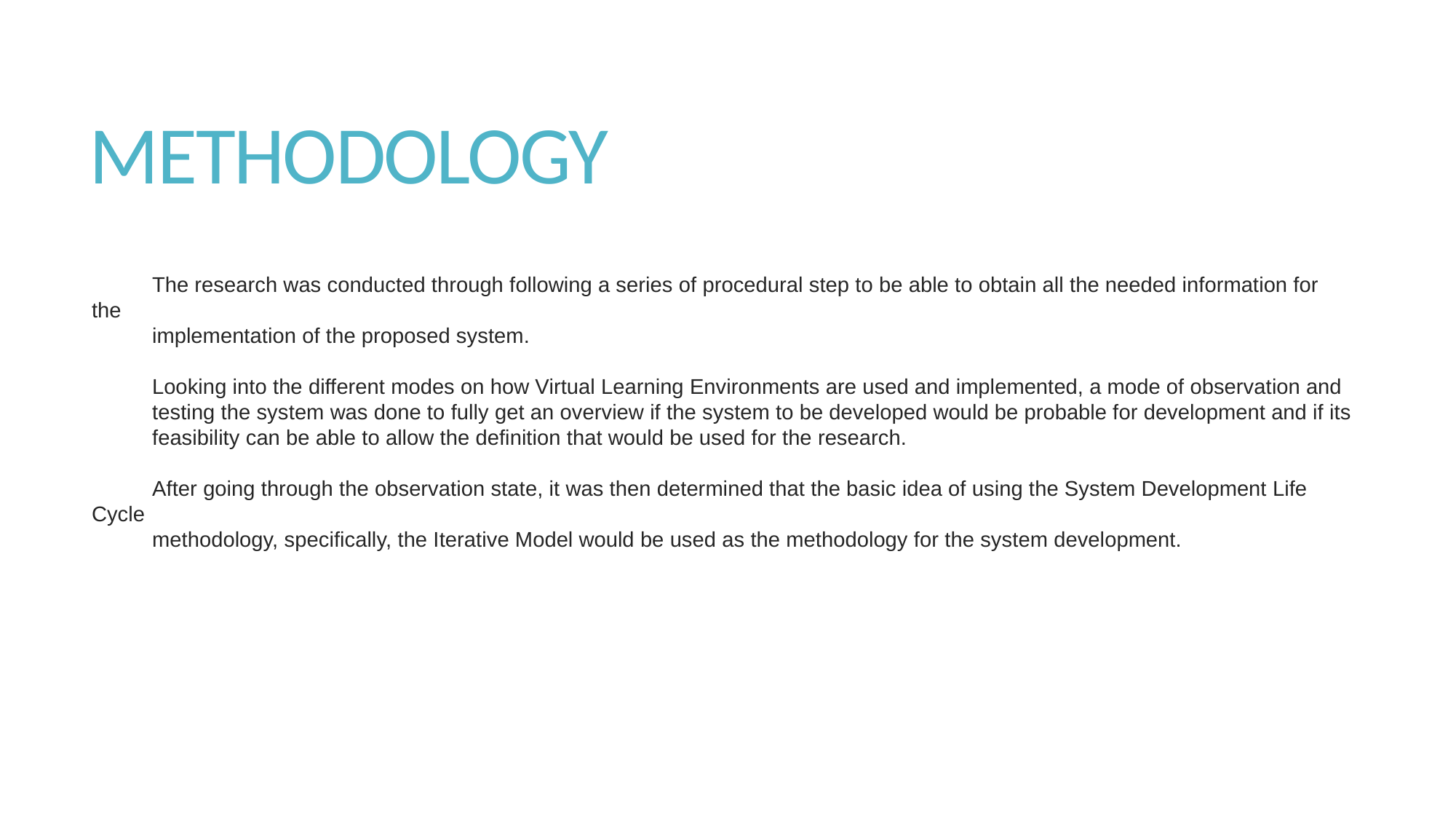

# METHODOLOGY

The research was conducted through following a series of procedural step to be able to obtain all the needed information for the
implementation of the proposed system.

Looking into the different modes on how Virtual Learning Environments are used and implemented, a mode of observation and
testing the system was done to fully get an overview if the system to be developed would be probable for development and if its
feasibility can be able to allow the definition that would be used for the research.

After going through the observation state, it was then determined that the basic idea of using the System Development Life Cycle
methodology, specifically, the Iterative Model would be used as the methodology for the system development.